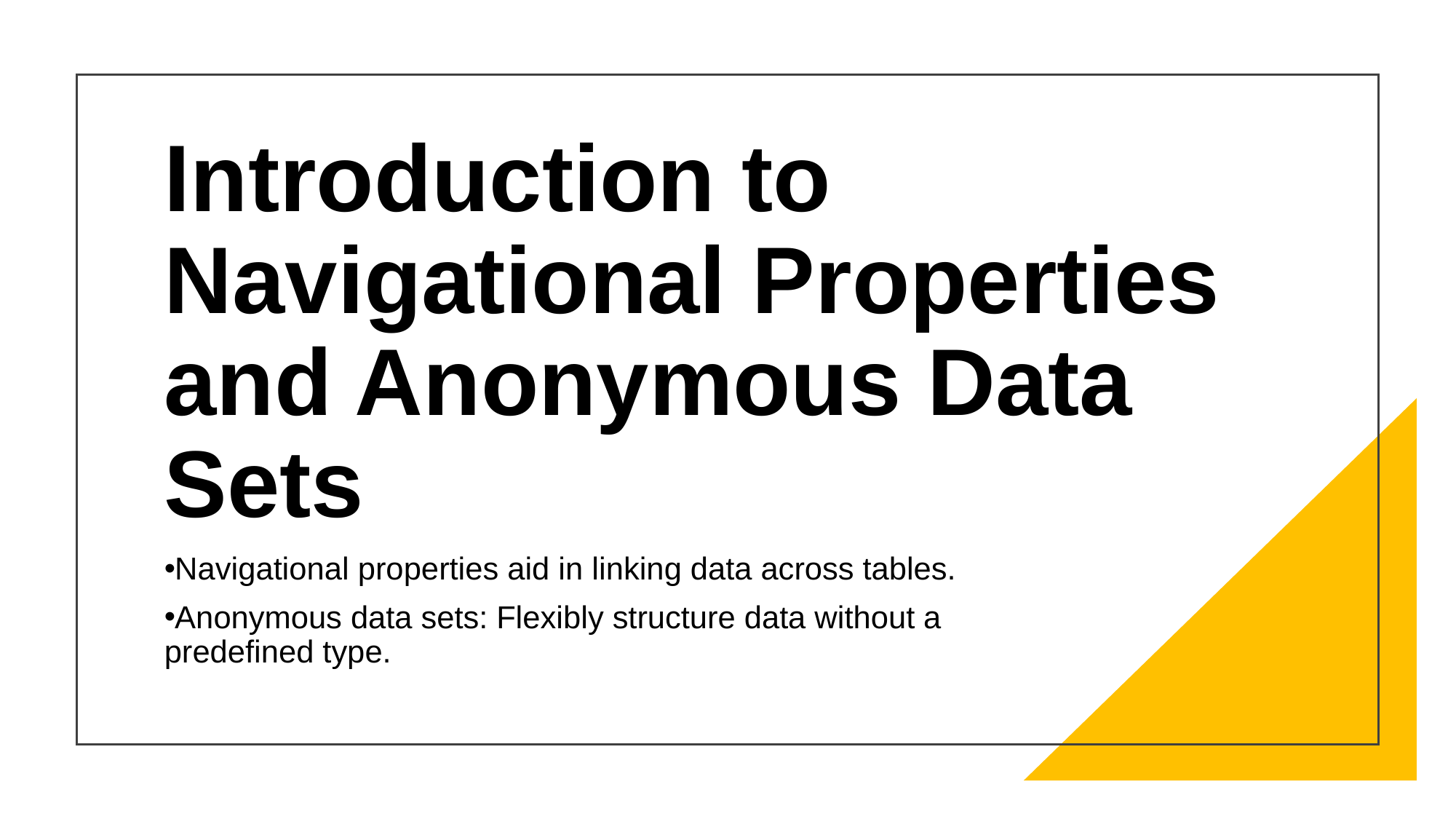

# Introduction to Navigational Properties and Anonymous Data Sets

Navigational properties aid in linking data across tables.
Anonymous data sets: Flexibly structure data without a predefined type.

Copyright ©2023 Northern Alberta Institute of Technology.  All rights reserved